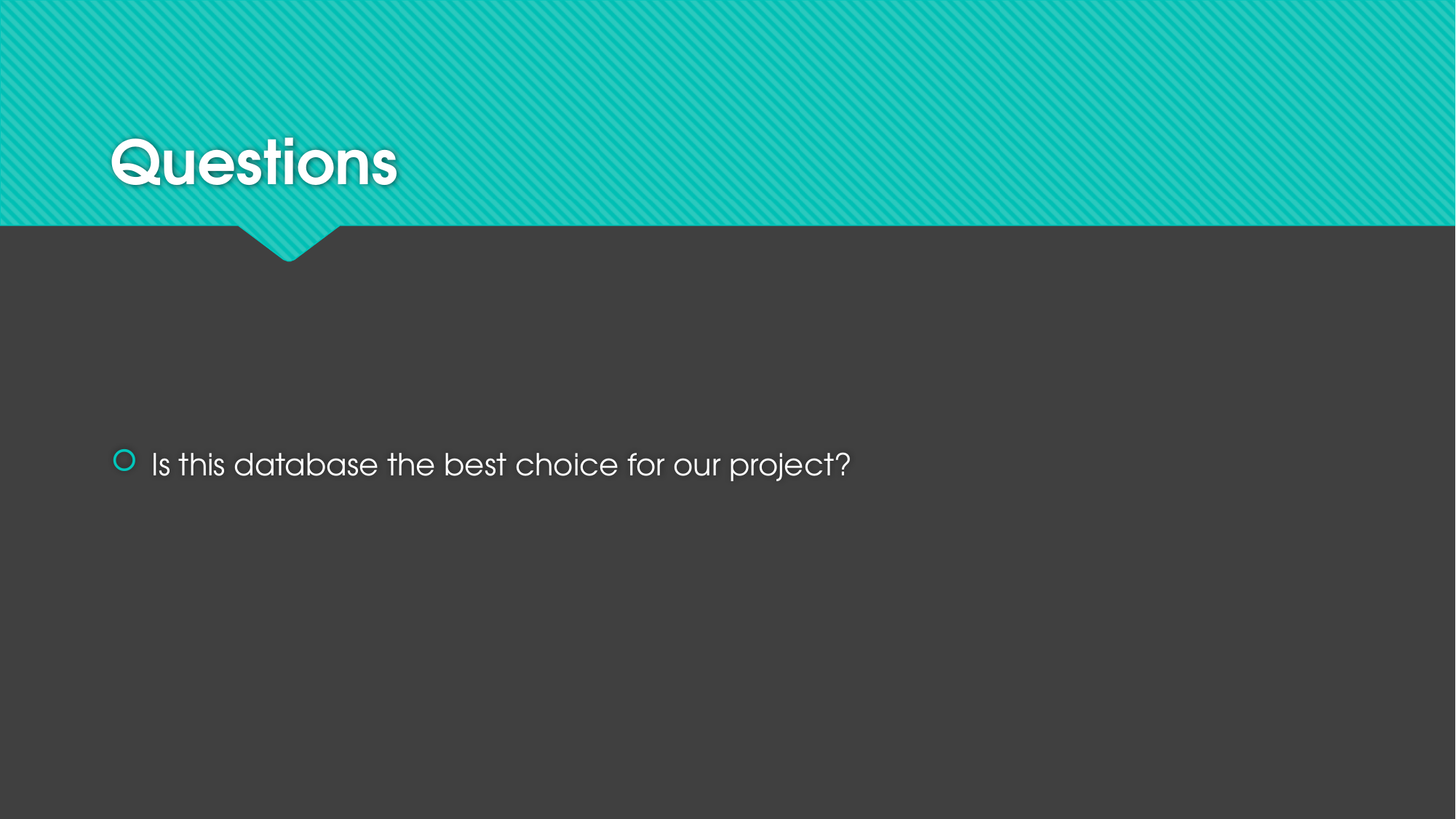

# Questions
Is this database the best choice for our project?